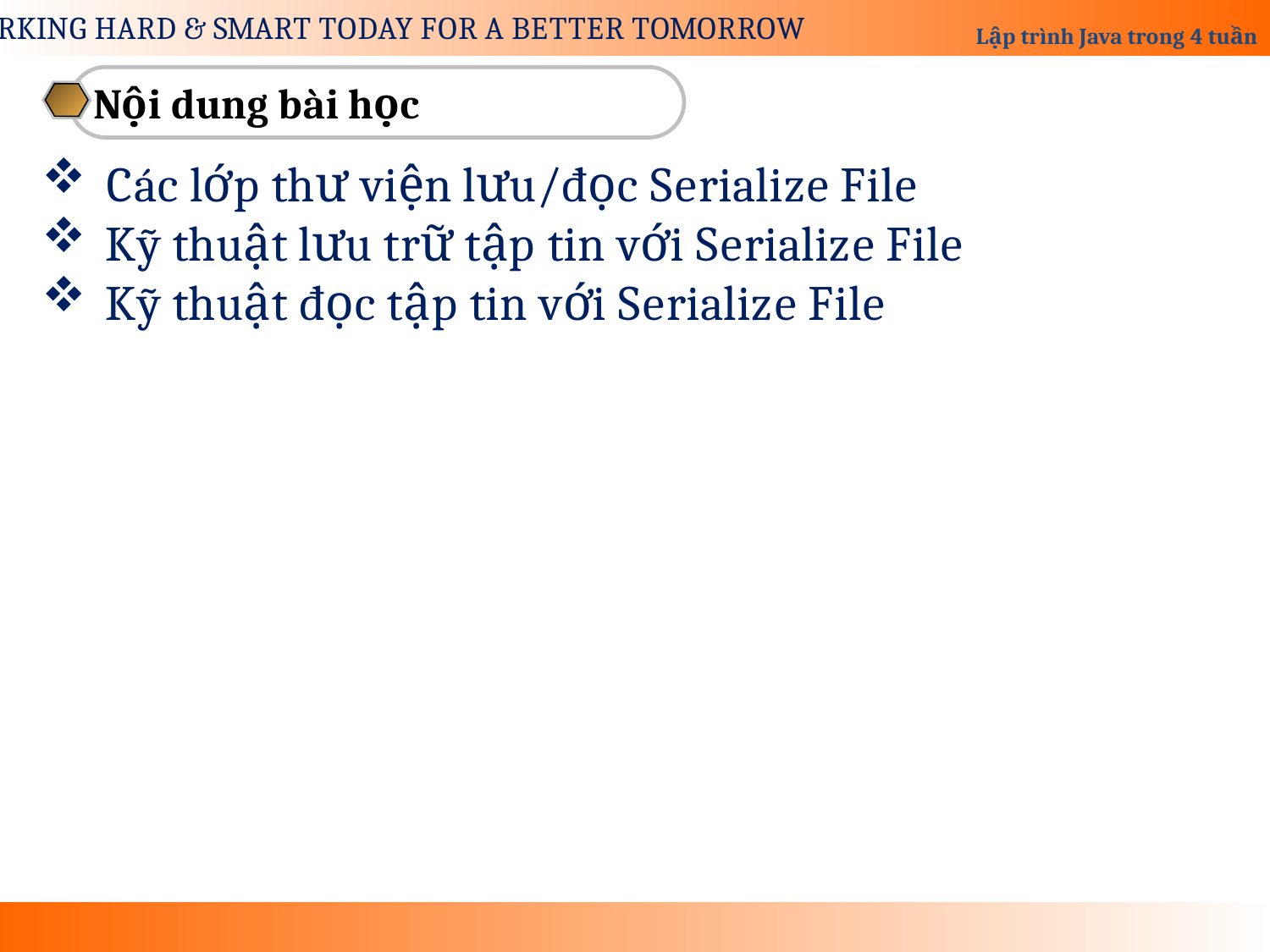

Nội dung bài học

Các lớp thư viện lưu/đọc Serialize File
Kỹ thuật lưu trữ tập tin với Serialize File
Kỹ thuật đọc tập tin với Serialize File